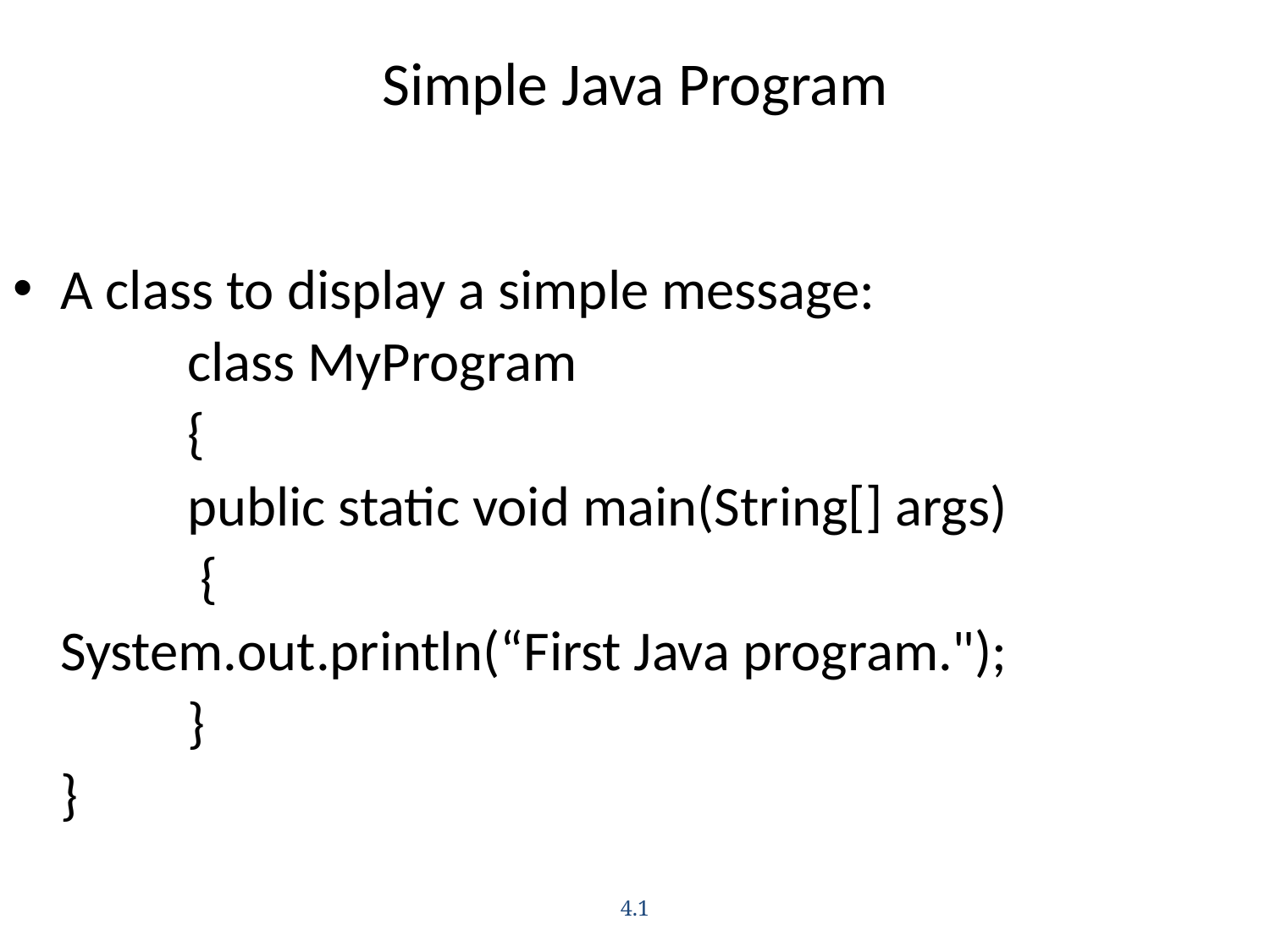

# Simple Java Program
A class to display a simple message:
		class MyProgram
		{
		public static void main(String[] args)
		 {
	System.out.println(“First Java program.");
		}
	}
4.1